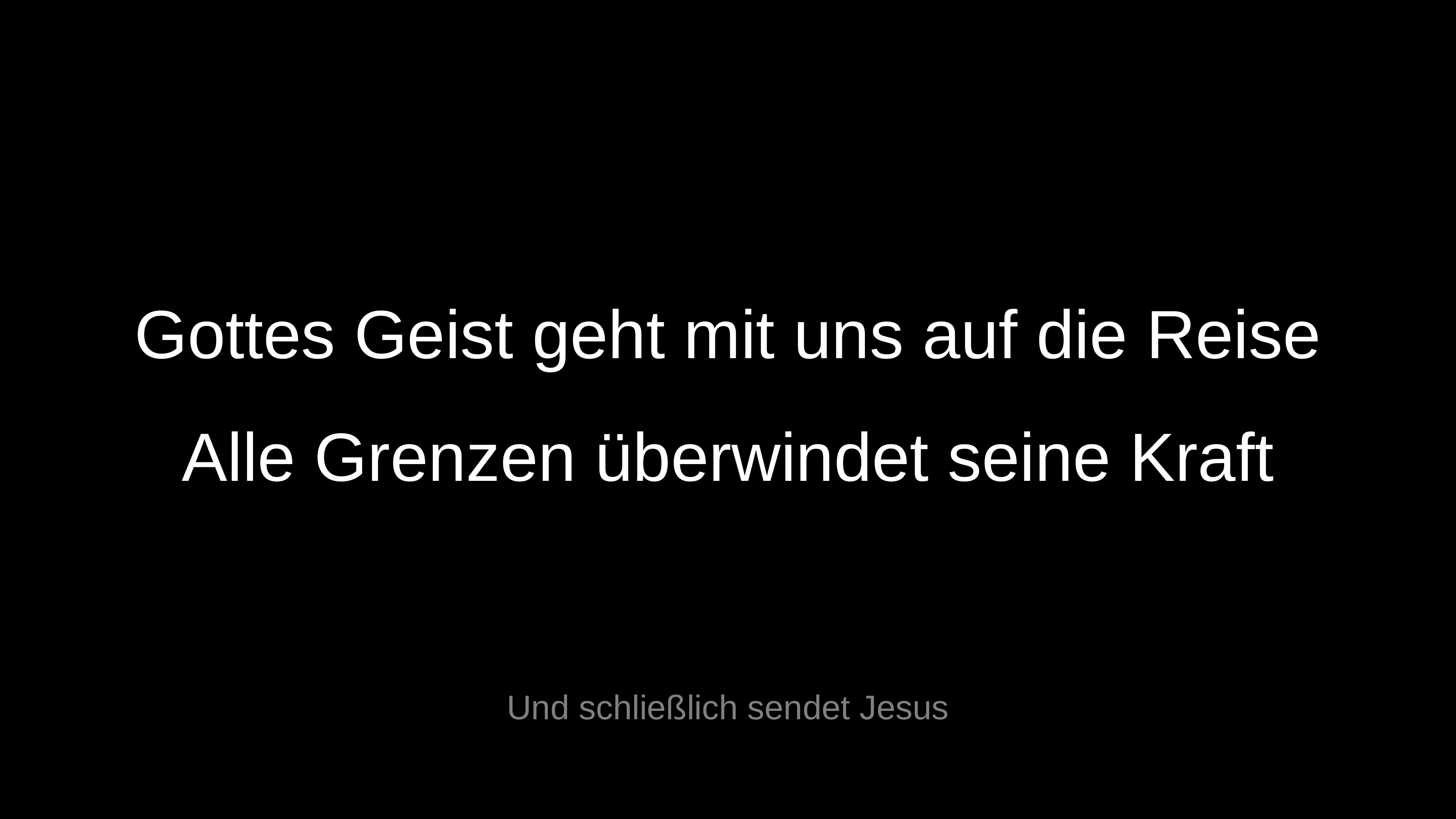

Gottes Geist geht mit uns auf die Reise
Alle Grenzen überwindet seine Kraft
Und schließlich sendet Jesus